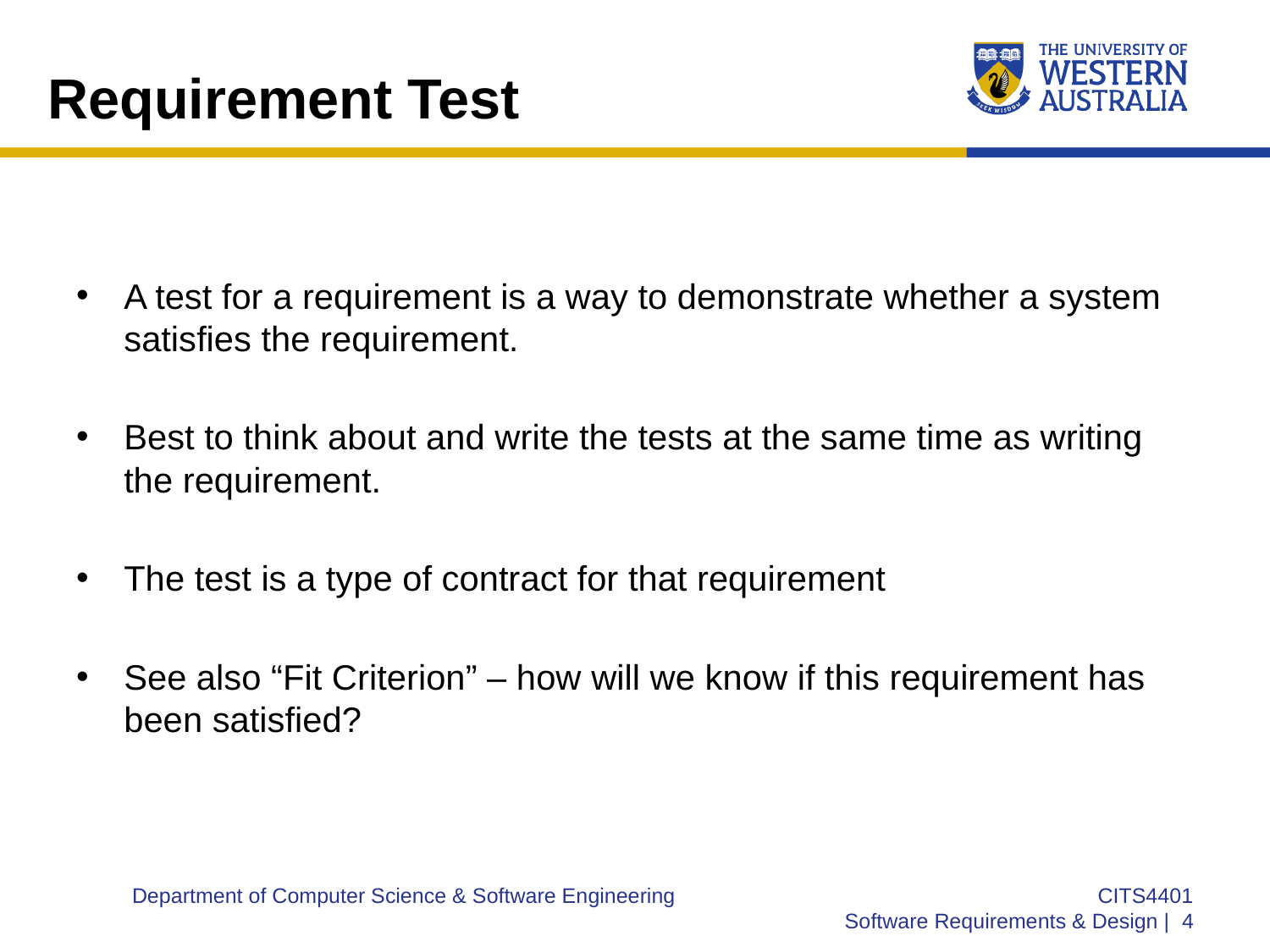

# Requirement Test

A test for a requirement is a way to demonstrate whether a system satisfies the requirement.

Best to think about and write the tests at the same time as writing the requirement.

The test is a type of contract for that requirement

See also “Fit Criterion” – how will we know if this requirement has been satisfied?